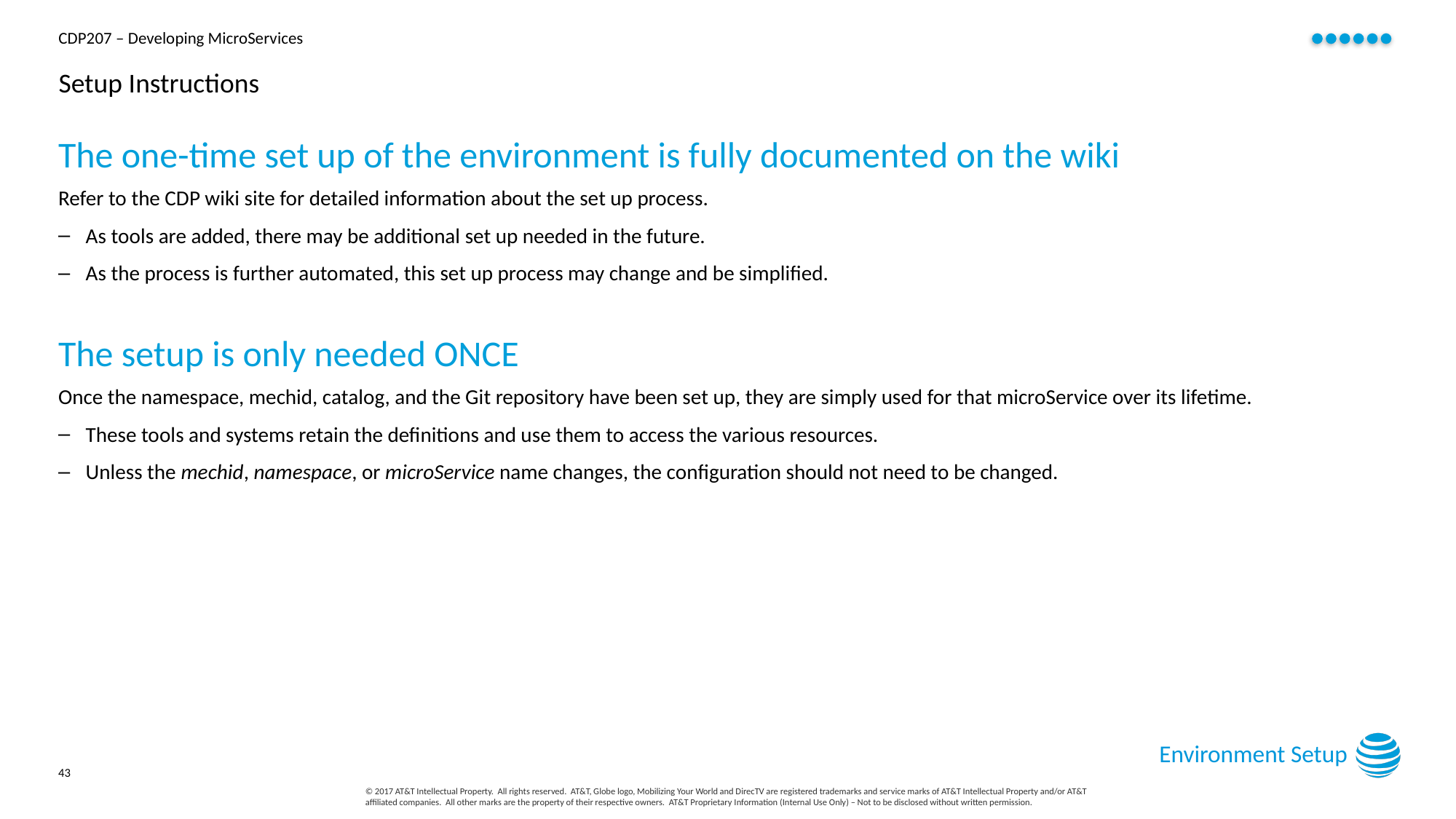

# Setup Instructions
The one-time set up of the environment is fully documented on the wiki
Refer to the CDP wiki site for detailed information about the set up process.
As tools are added, there may be additional set up needed in the future.
As the process is further automated, this set up process may change and be simplified.

The setup is only needed ONCE
Once the namespace, mechid, catalog, and the Git repository have been set up, they are simply used for that microService over its lifetime.
These tools and systems retain the definitions and use them to access the various resources.
Unless the mechid, namespace, or microService name changes, the configuration should not need to be changed.
Environment Setup
43